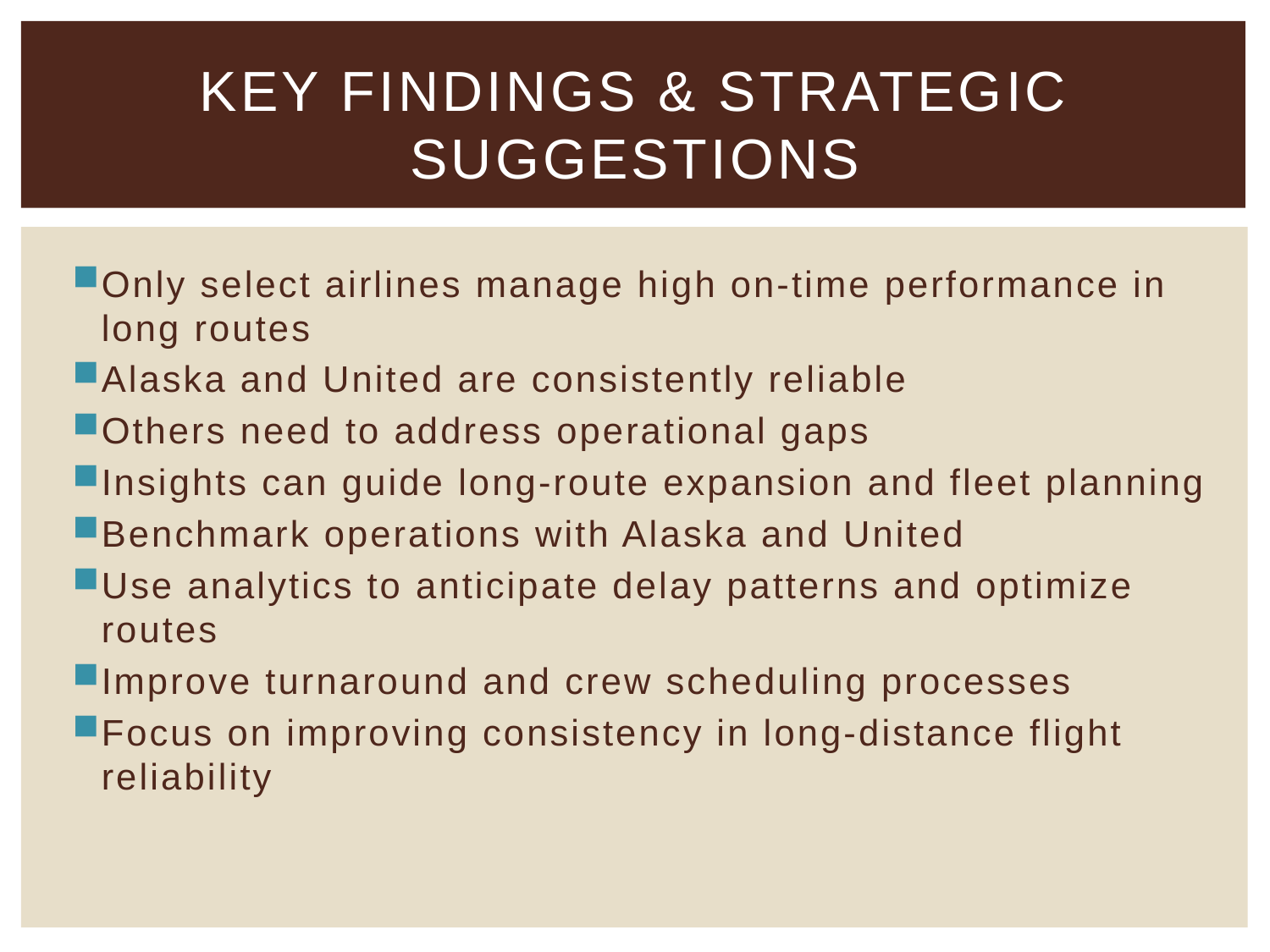

# Key Findings & Strategic Suggestions
Only select airlines manage high on-time performance in long routes
Alaska and United are consistently reliable
Others need to address operational gaps
Insights can guide long-route expansion and fleet planning
Benchmark operations with Alaska and United
Use analytics to anticipate delay patterns and optimize routes
Improve turnaround and crew scheduling processes
Focus on improving consistency in long-distance flight reliability